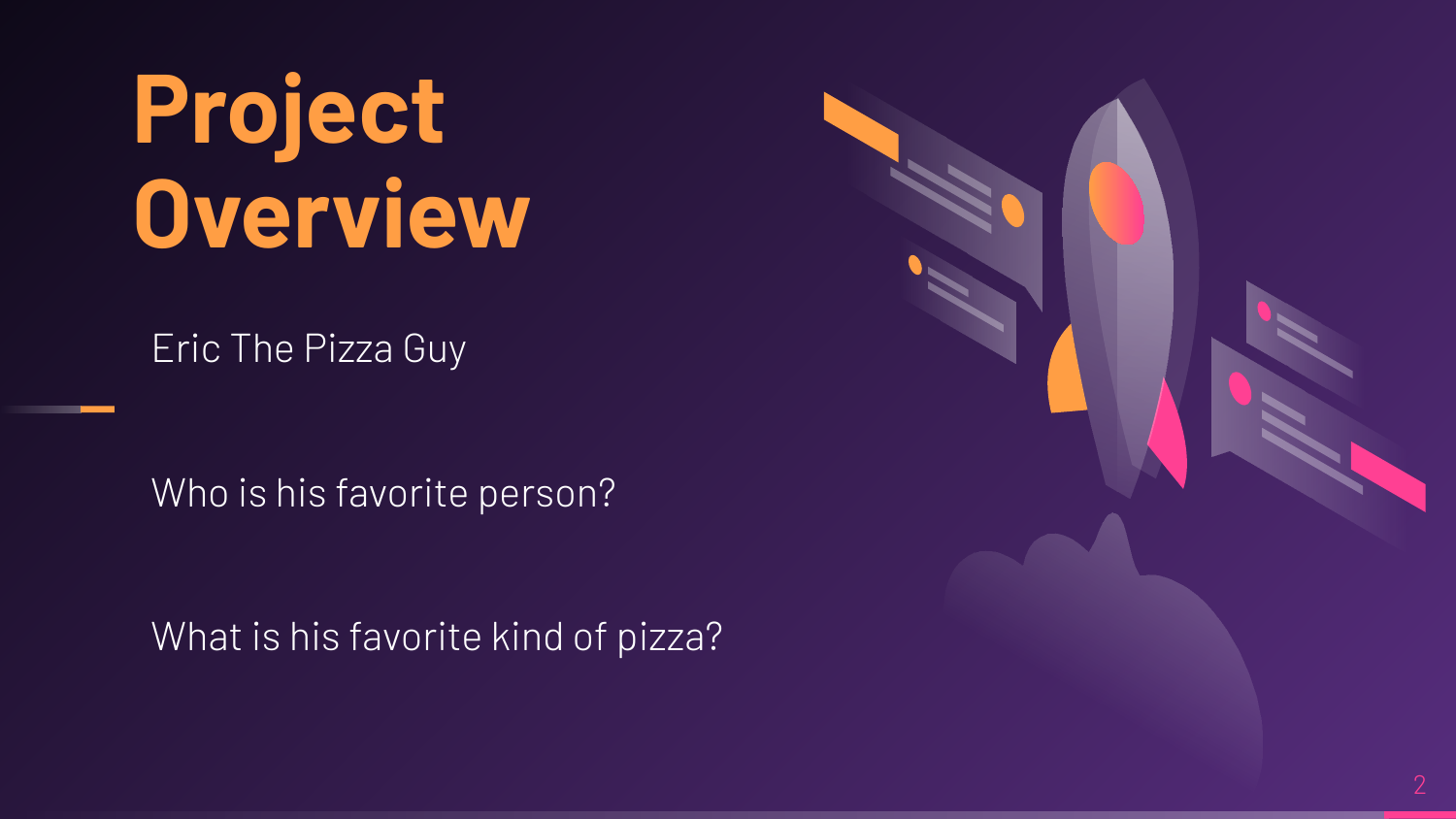

Project Overview

Eric The Pizza Guy

Who is his favorite person?

What is his favorite kind of pizza?
2